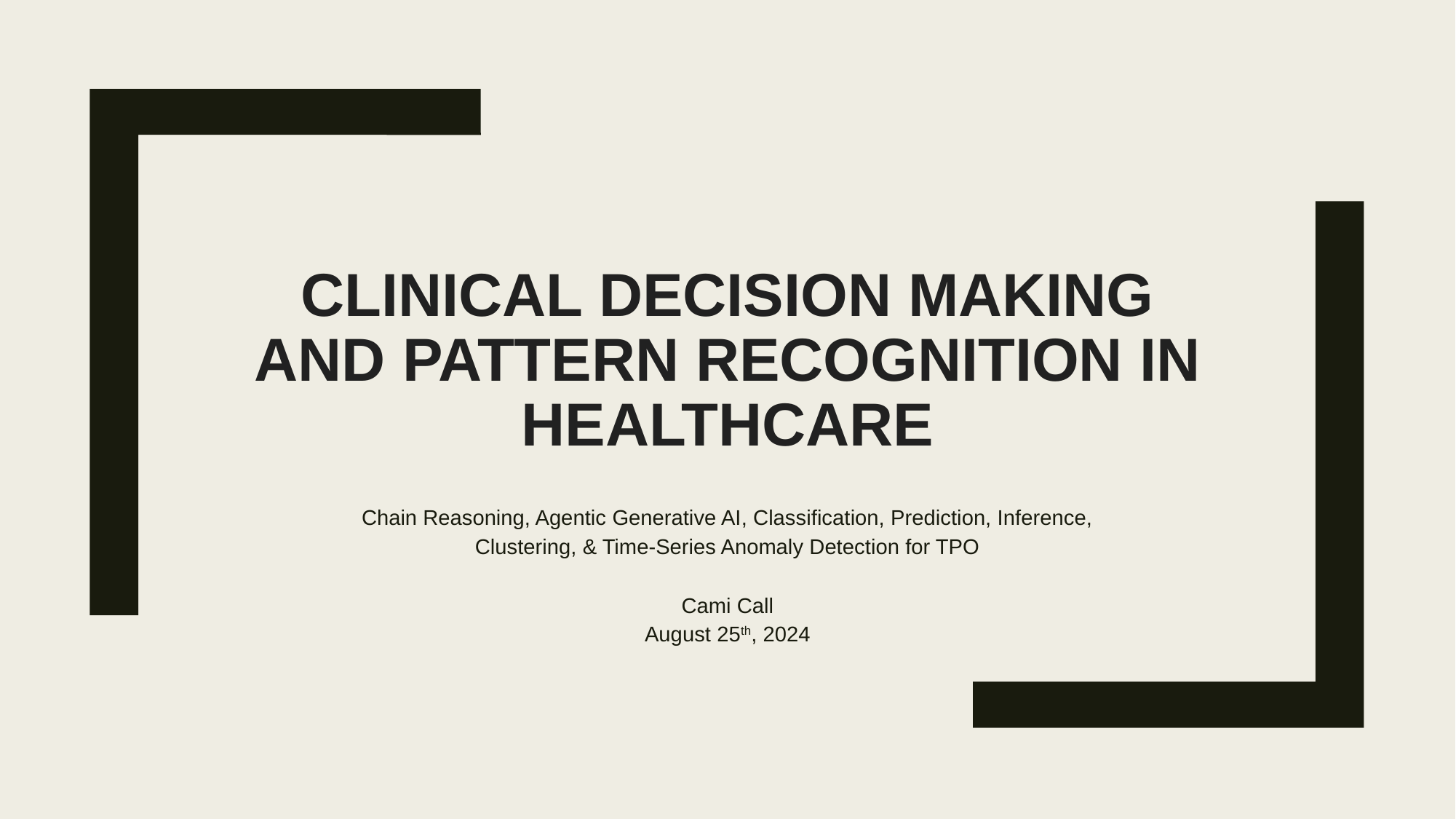

# Clinical Decision Making and Pattern Recognition in Healthcare
Chain Reasoning, Agentic Generative AI, Classification, Prediction, Inference, Clustering, & Time-Series Anomaly Detection for TPO

Cami Call
August 25th, 2024